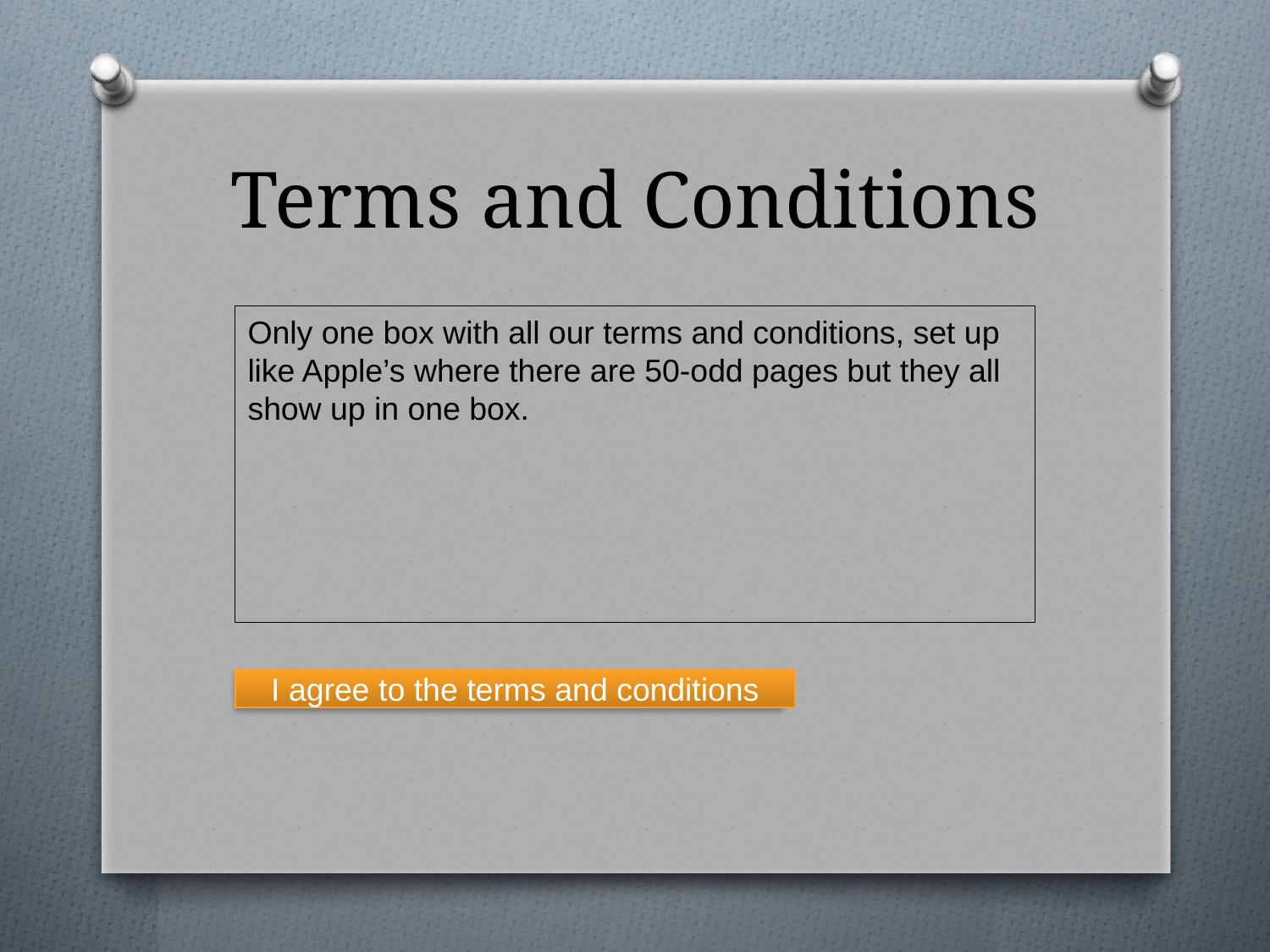

# Terms and Conditions
Only one box with all our terms and conditions, set up like Apple’s where there are 50-odd pages but they all show up in one box.
I agree to the terms and conditions